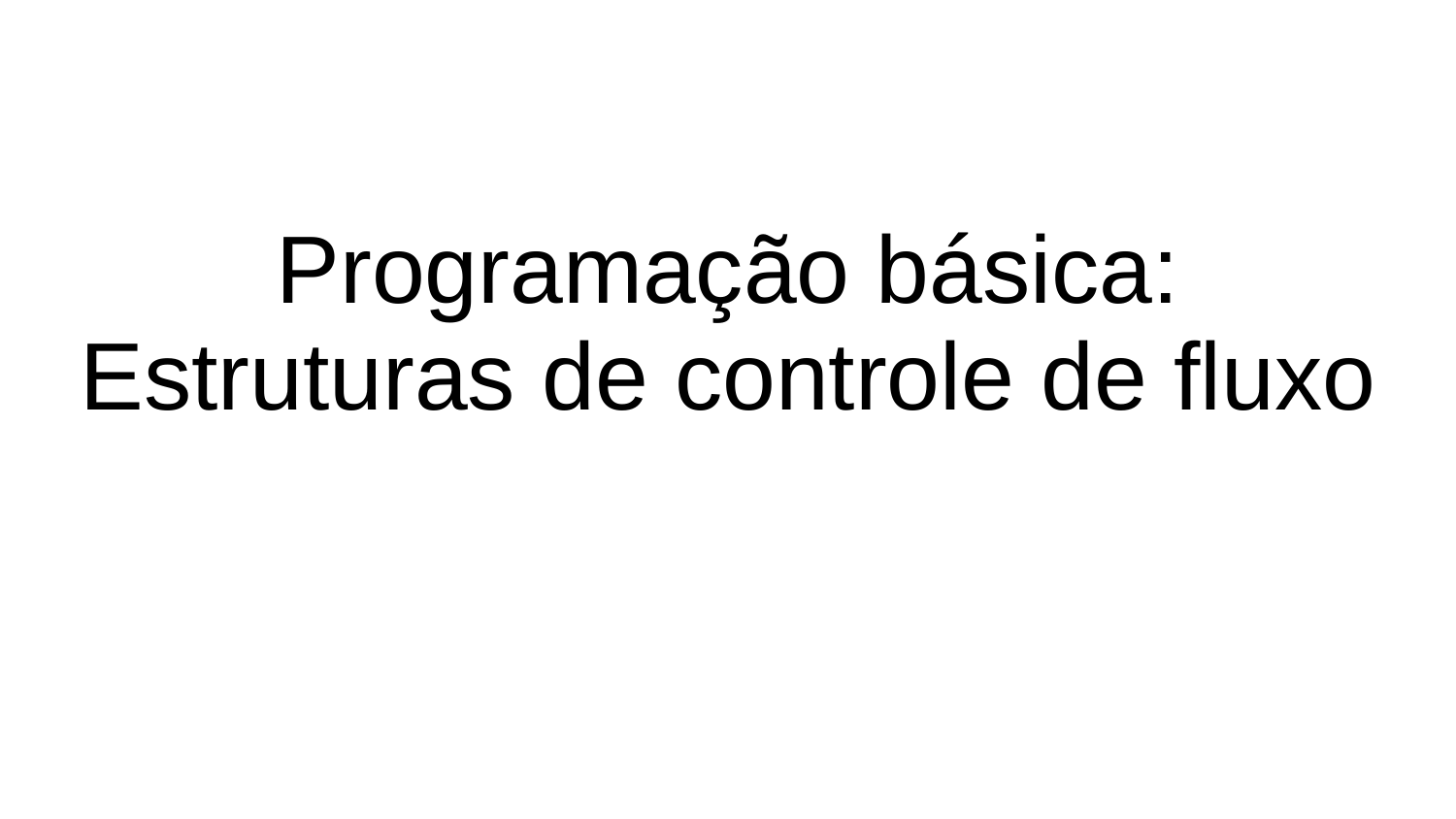

# Programação básica:
Estruturas de controle de fluxo